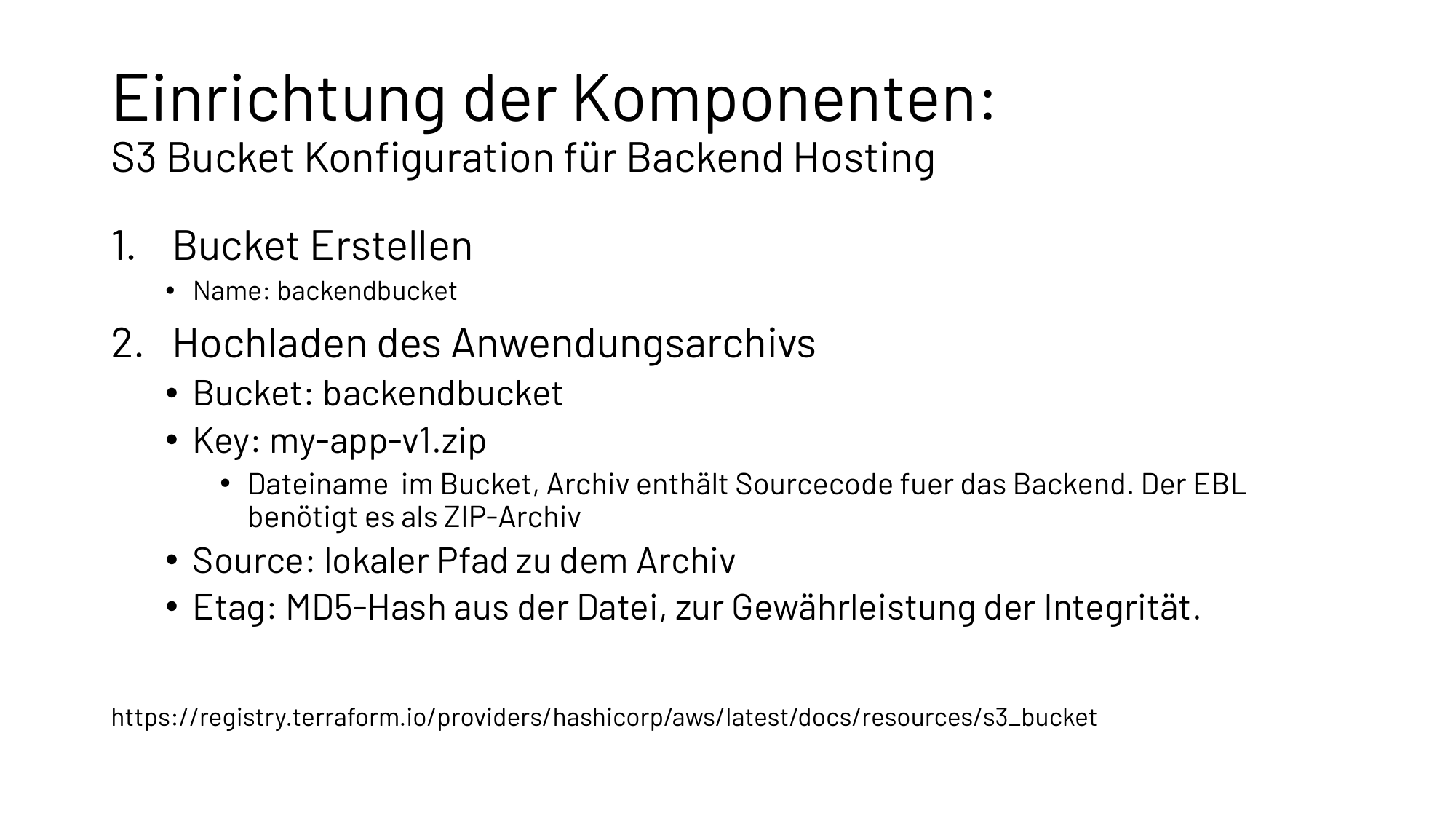

# Einrichtung der Komponenten: S3 Bucket Konfiguration für Backend Hosting
Bucket Erstellen
Name: backendbucket
Hochladen des Anwendungsarchivs
Bucket: backendbucket
Key: my-app-v1.zip
Dateiname  im Bucket, Archiv enthält Sourcecode fuer das Backend. Der EBL benötigt es als ZIP-Archiv
Source: lokaler Pfad zu dem Archiv
Etag: MD5-Hash aus der Datei, zur Gewährleistung der Integrität.

https://registry.terraform.io/providers/hashicorp/aws/latest/docs/resources/s3_bucket